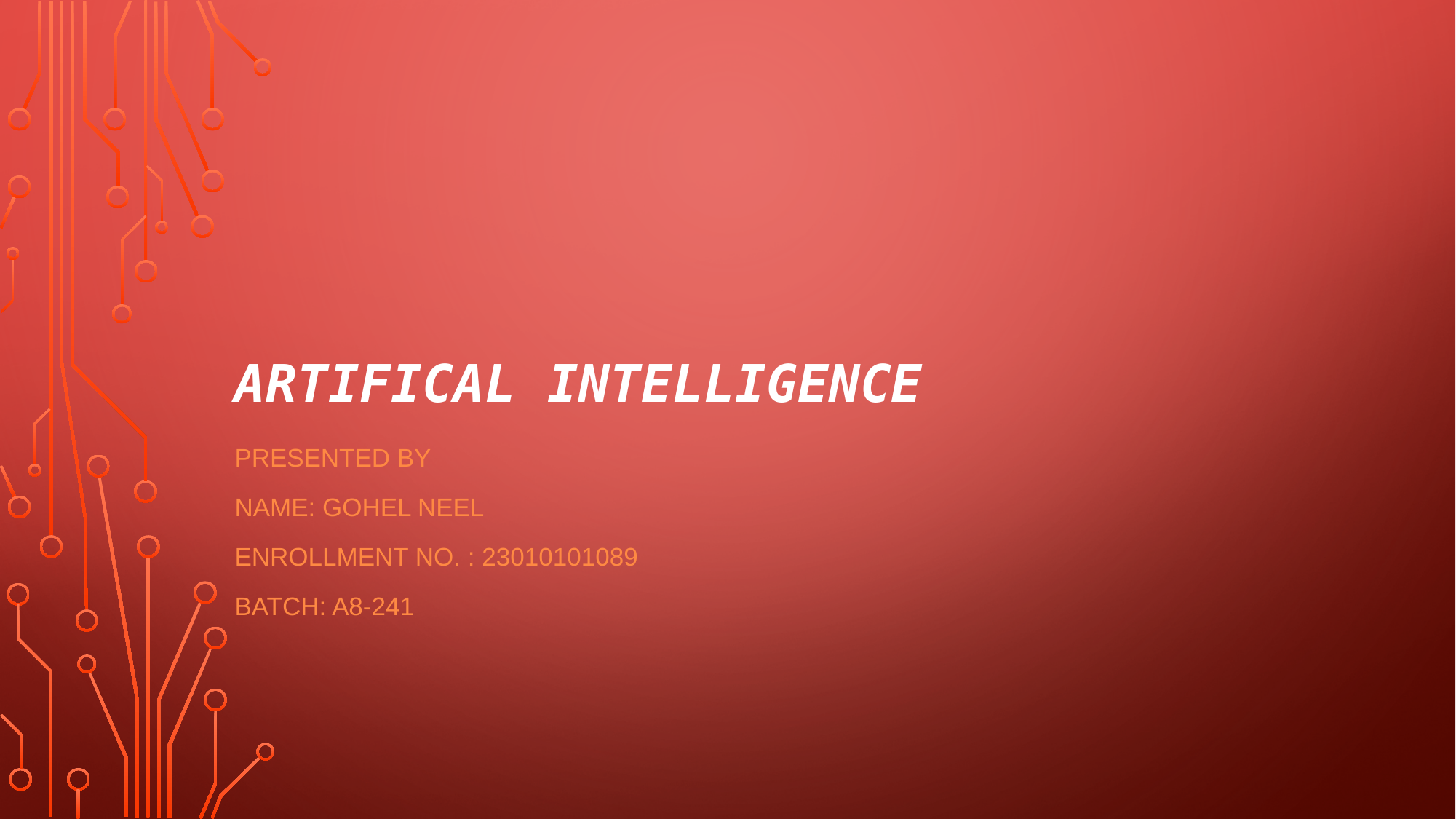

# ARTIFICAL INTELLIGENCE
Presented by
Name: Gohel neel
Enrollment no. : 23010101089
Batch: A8-241